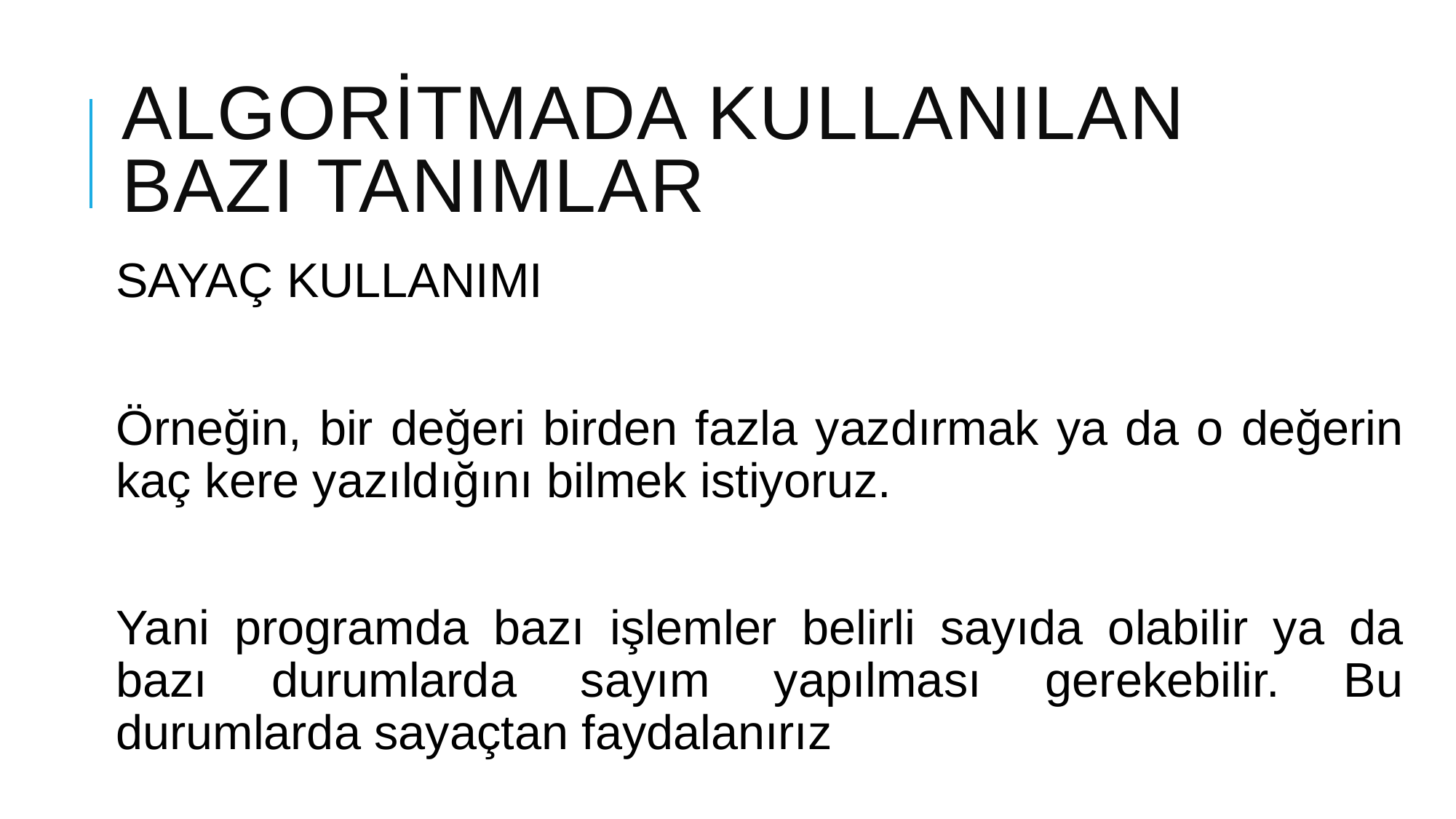

# Algoritmada kullanılan bazı tanımlar
SAYAÇ KULLANIMI

Örneğin, bir değeri birden fazla yazdırmak ya da o değerin kaç kere yazıldığını bilmek istiyoruz.

Yani programda bazı işlemler belirli sayıda olabilir ya da bazı durumlarda sayım yapılması gerekebilir. Bu durumlarda sayaçtan faydalanırız